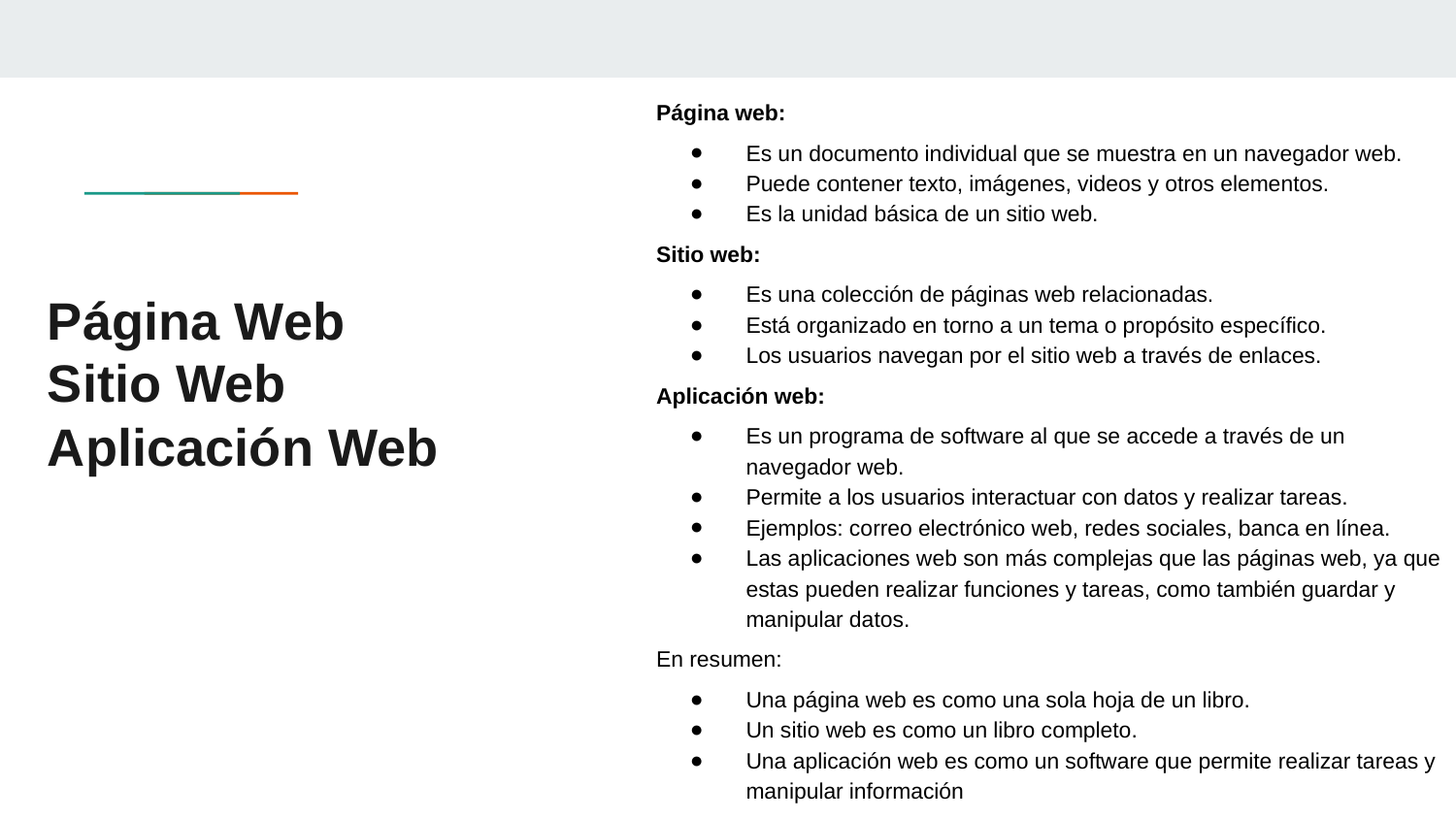

Página web:
Es un documento individual que se muestra en un navegador web.
Puede contener texto, imágenes, videos y otros elementos.
Es la unidad básica de un sitio web.
Sitio web:
Es una colección de páginas web relacionadas.
Está organizado en torno a un tema o propósito específico.
Los usuarios navegan por el sitio web a través de enlaces.
Aplicación web:
Es un programa de software al que se accede a través de un navegador web.
Permite a los usuarios interactuar con datos y realizar tareas.
Ejemplos: correo electrónico web, redes sociales, banca en línea.
Las aplicaciones web son más complejas que las páginas web, ya que estas pueden realizar funciones y tareas, como también guardar y manipular datos.
En resumen:
Una página web es como una sola hoja de un libro.
Un sitio web es como un libro completo.
Una aplicación web es como un software que permite realizar tareas y manipular información

# Página Web
Sitio Web
Aplicación Web